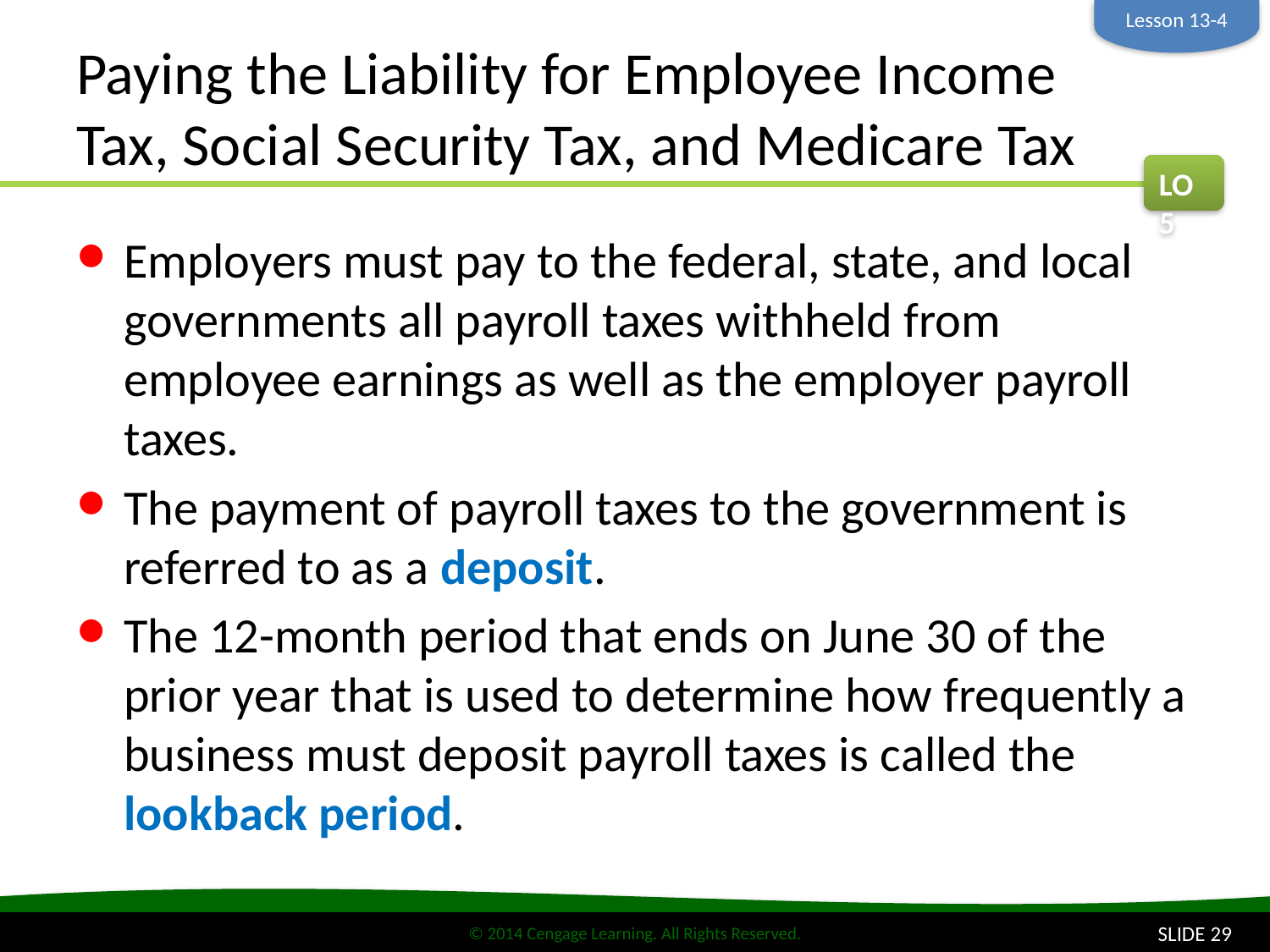

Lesson 13-4

# Paying the Liability for Employee Income Tax, Social Security Tax, and Medicare Tax
LO5
Employers must pay to the federal, state, and local governments all payroll taxes withheld from employee earnings as well as the employer payroll taxes.
The payment of payroll taxes to the government is referred to as a deposit.
The 12-month period that ends on June 30 of the prior year that is used to determine how frequently a business must deposit payroll taxes is called the lookback period.

SLIDE 29